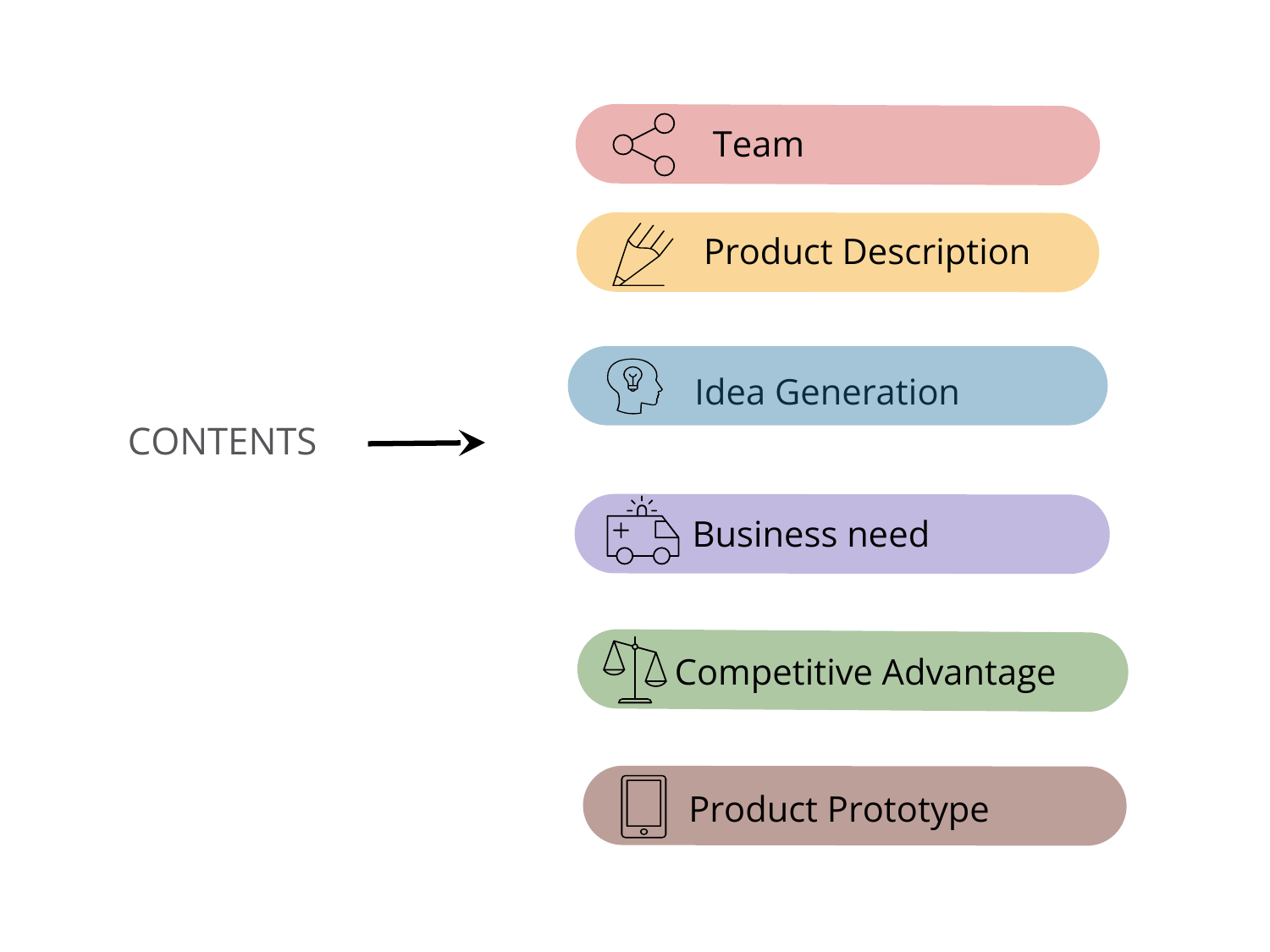

Team

 Product Description

Idea Generation

CONTENTS

Business need

 Competitive Advantage
Product Prototype